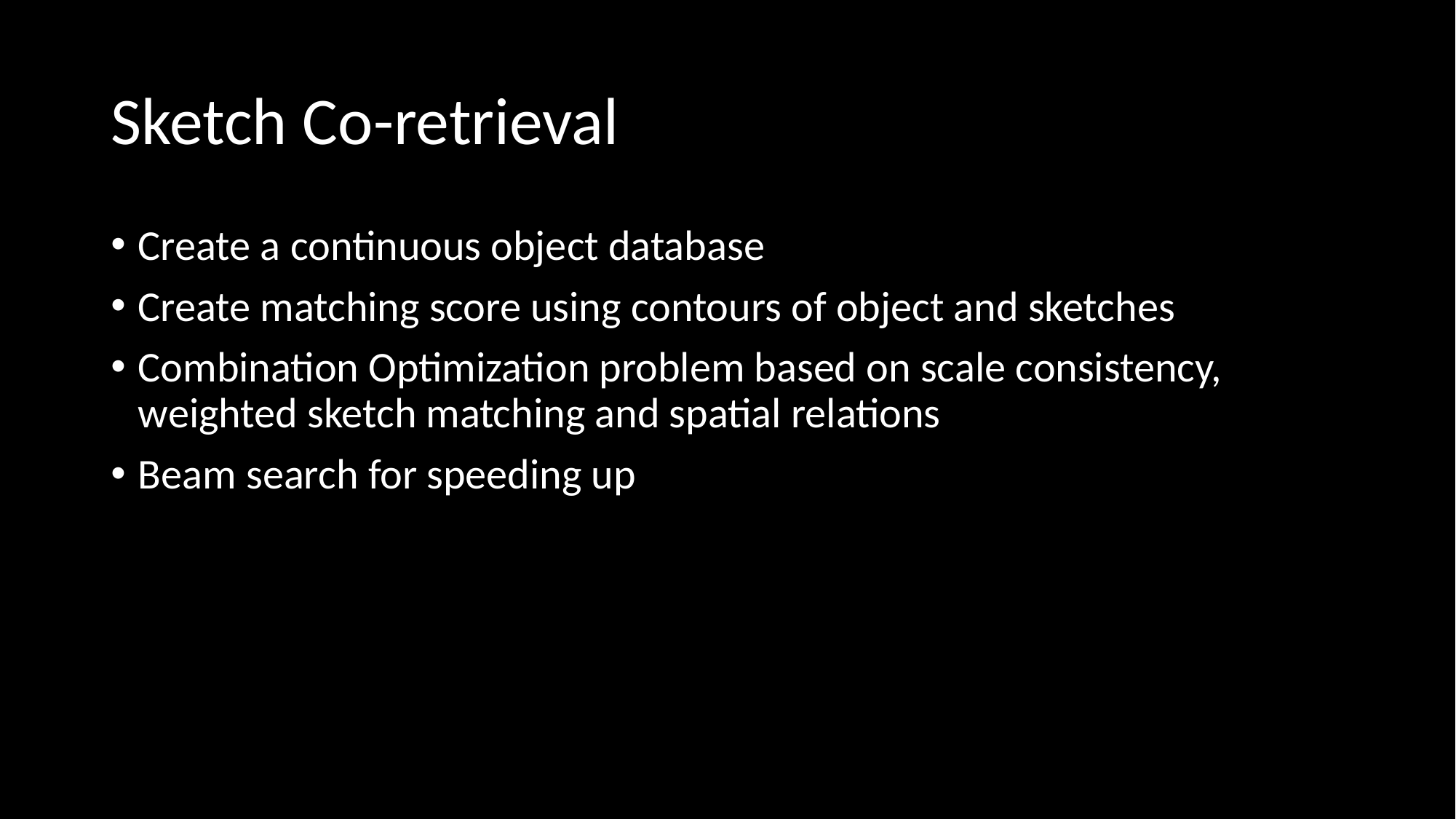

# Sketch Co-retrieval
Create a continuous object database
Create matching score using contours of object and sketches
Combination Optimization problem based on scale consistency, weighted sketch matching and spatial relations
Beam search for speeding up